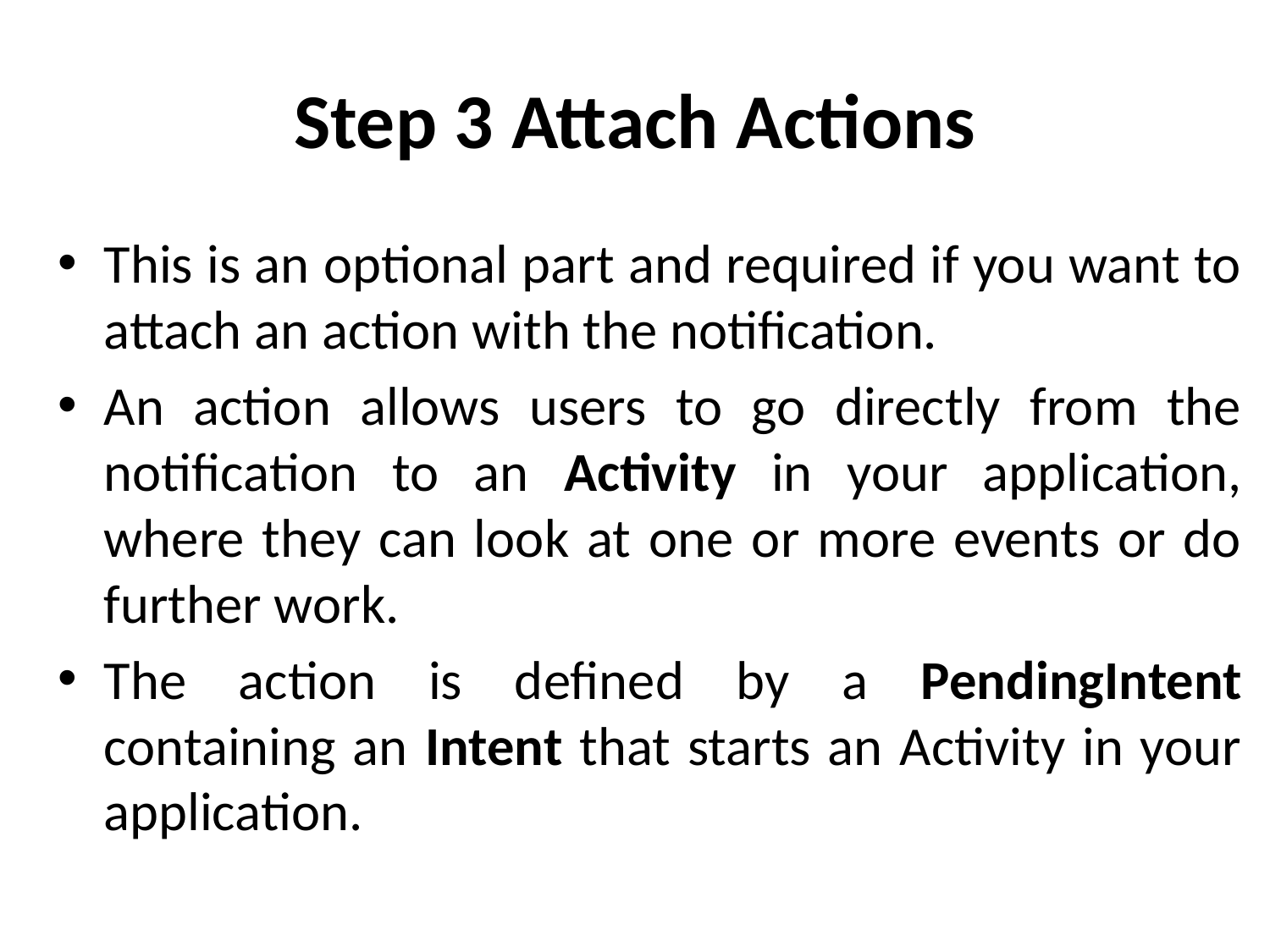

# Step 3 Attach Actions
This is an optional part and required if you want to attach an action with the notification.
An action allows users to go directly from the notification to an Activity in your application, where they can look at one or more events or do further work.
The action is defined by a PendingIntent containing an Intent that starts an Activity in your application.